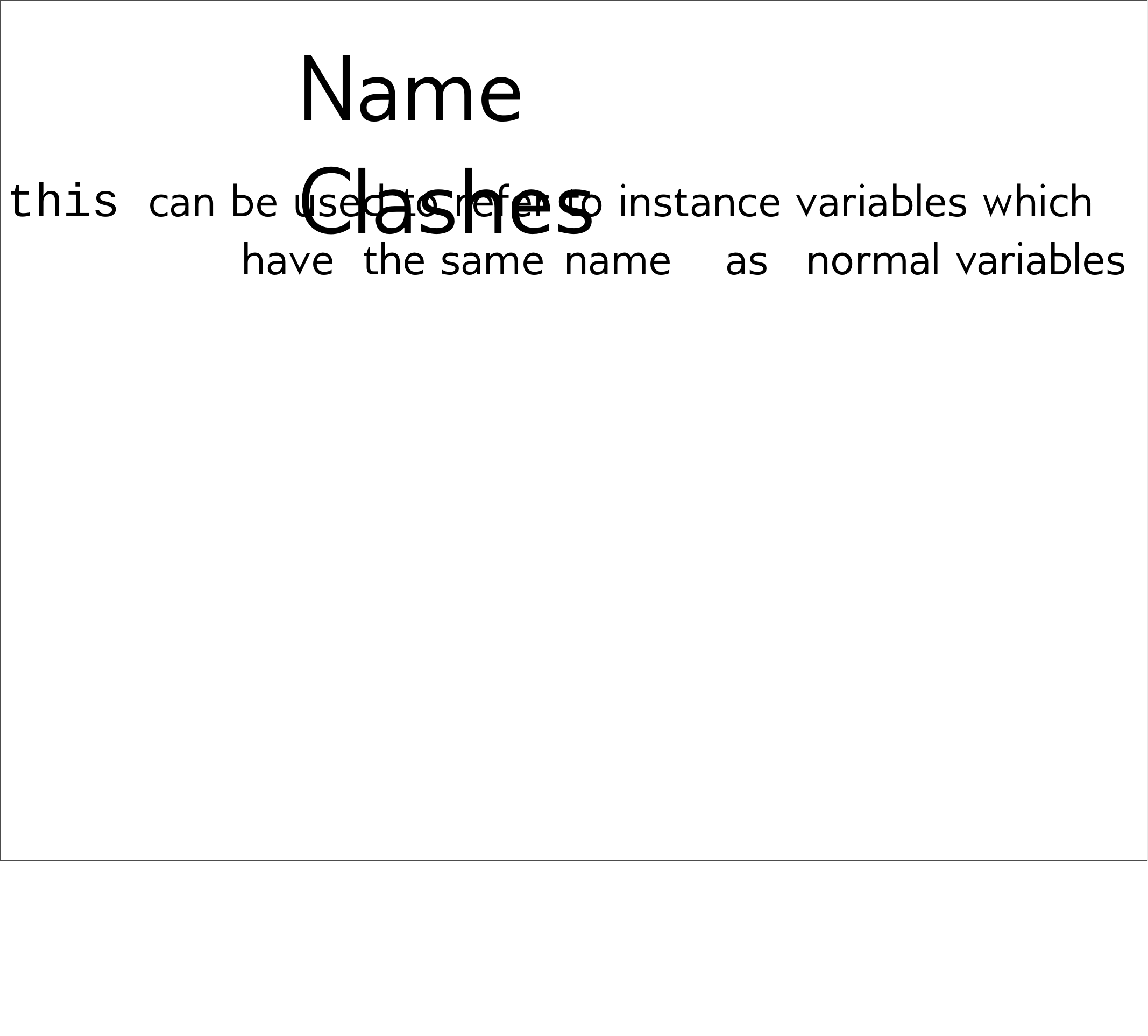

Name	Clashes
this can be used to refer to instance variables which	have  the same	name	as	normal variables